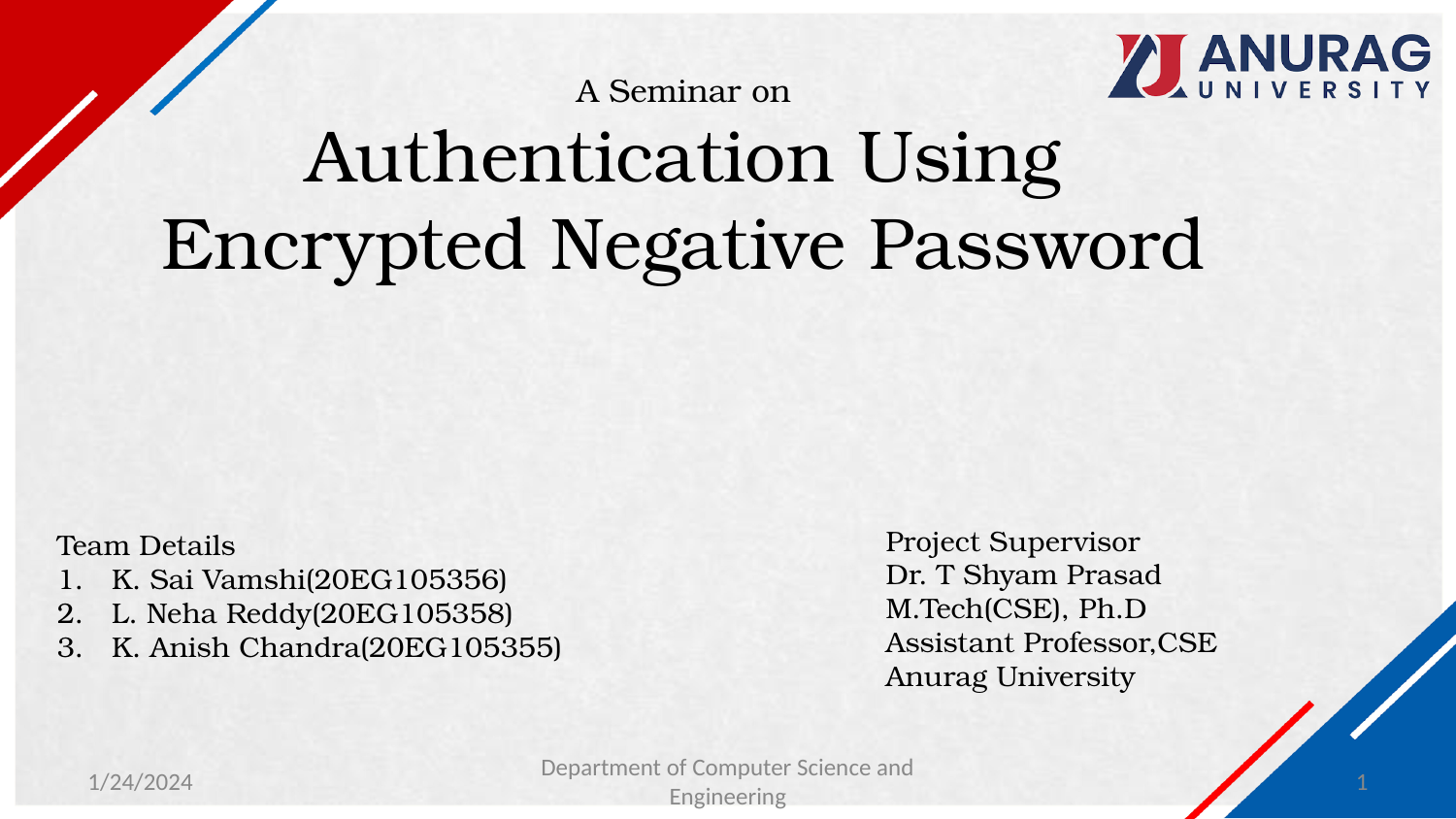

# A Seminar on Authentication Using Encrypted Negative Password

Project Supervisor
Dr. T Shyam Prasad
M.Tech(CSE), Ph.D
Assistant Professor,CSE
Anurag University

Team Details
K. Sai Vamshi(20EG105356)
L. Neha Reddy(20EG105358)
K. Anish Chandra(20EG105355)
1/24/2024
Department of Computer Science and Engineering
1